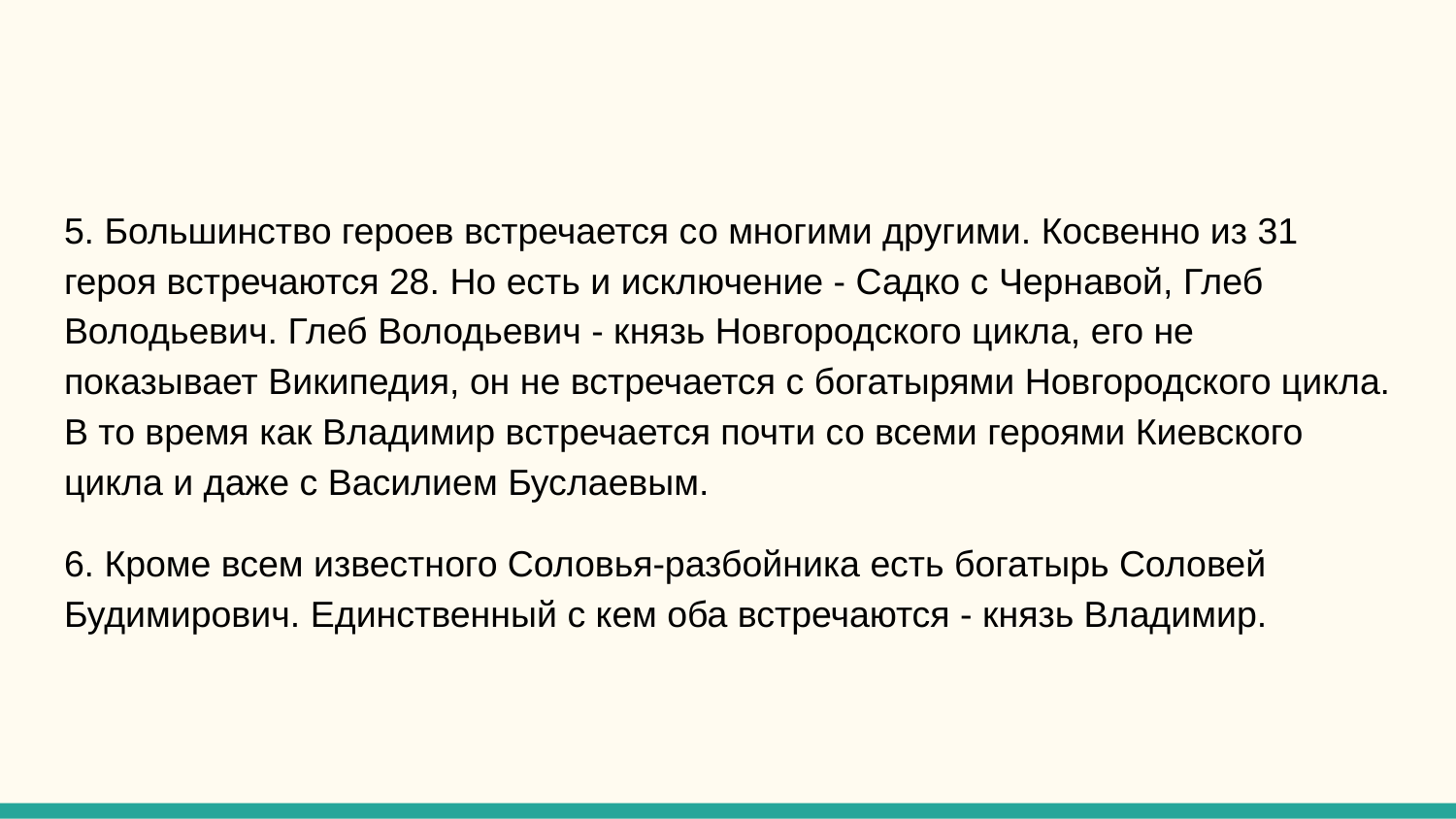

5. Большинство героев встречается со многими другими. Косвенно из 31 героя встречаются 28. Но есть и исключение - Садко с Чернавой, Глеб Володьевич. Глеб Володьевич - князь Новгородского цикла, его не показывает Википедия, он не встречается с богатырями Новгородского цикла. В то время как Владимир встречается почти со всеми героями Киевского цикла и даже с Василием Буслаевым.
6. Кроме всем известного Соловья-разбойника есть богатырь Соловей Будимирович. Единственный с кем оба встречаются - князь Владимир.